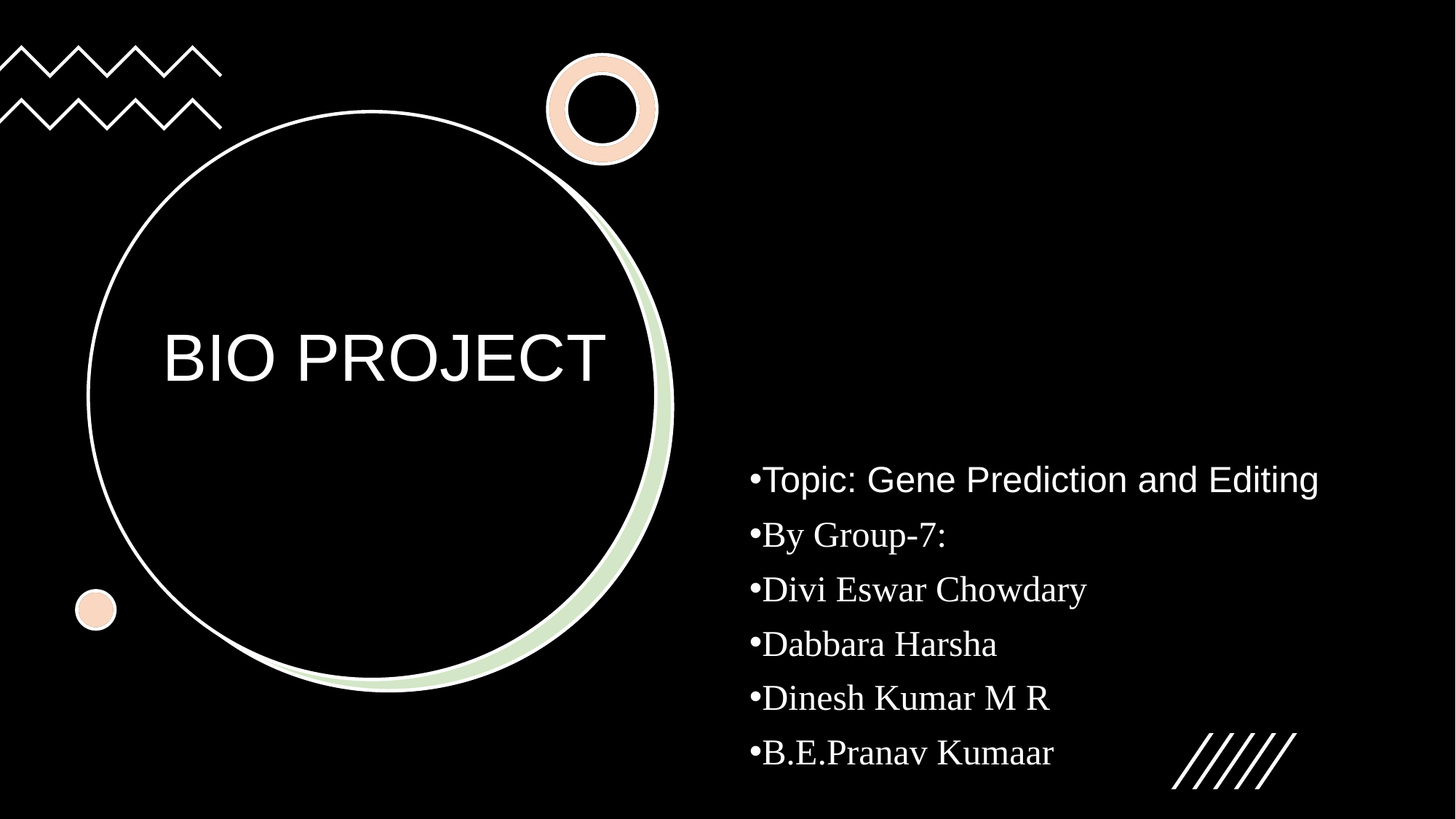

# BIO PROJECT

Topic: Gene Prediction and Editing
By Group-7:
Divi Eswar Chowdary
Dabbara Harsha
Dinesh Kumar M R
B.E.Pranav Kumaar